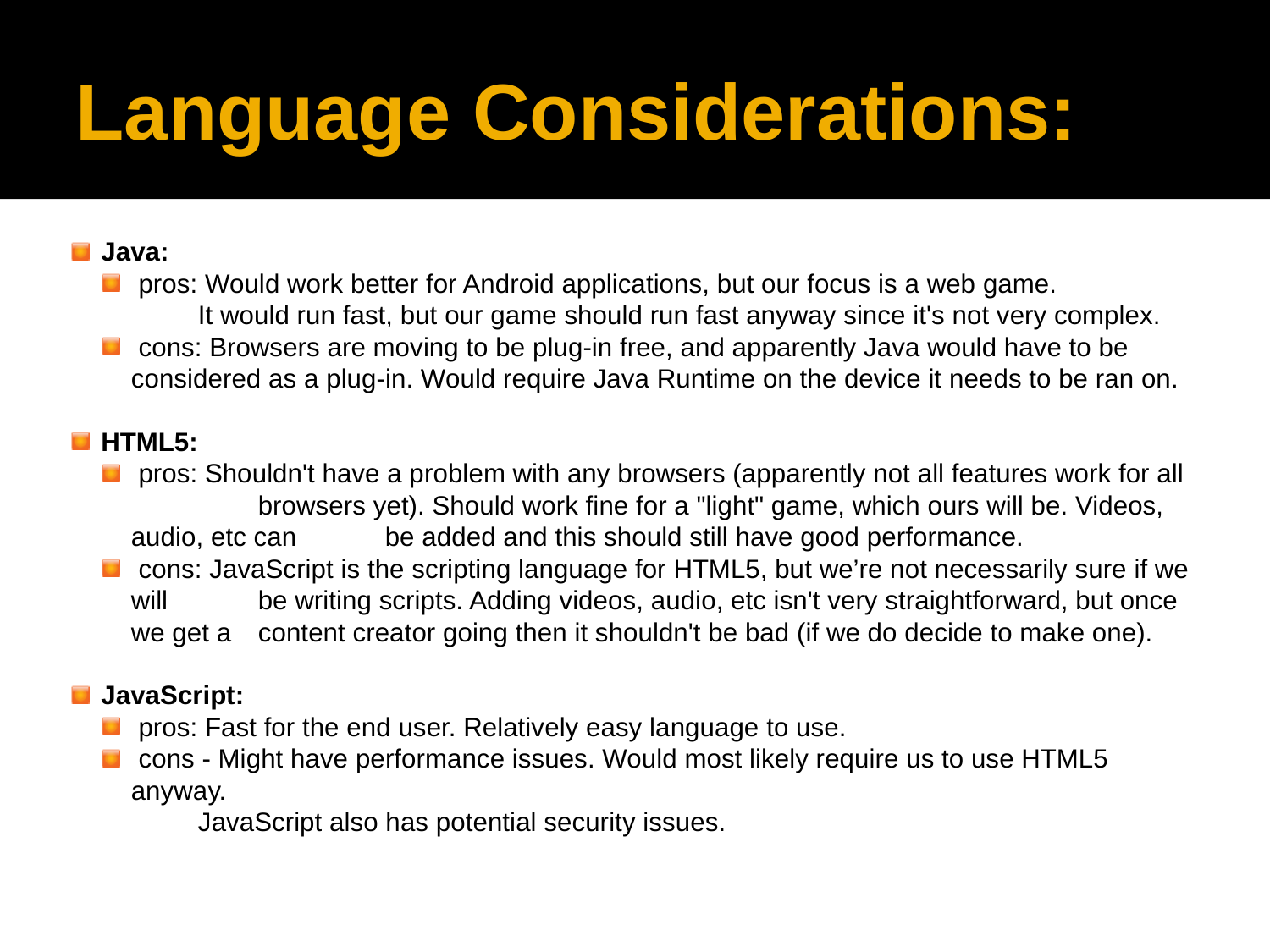

Language Considerations:
Java:
 pros: Would work better for Android applications, but our focus is a web game.
            	It would run fast, but our game should run fast anyway since it's not very complex.
 cons: Browsers are moving to be plug-in free, and apparently Java would have to be 	considered as a plug-in. Would require Java Runtime on the device it needs to be ran on.

HTML5:
 pros: Shouldn't have a problem with any browsers (apparently not all features work for all 	browsers yet). Should work fine for a "light" game, which ours will be. Videos, audio, etc can 	be added and this should still have good performance.
 cons: JavaScript is the scripting language for HTML5, but we’re not necessarily sure if we will 	be writing scripts. Adding videos, audio, etc isn't very straightforward, but once we get a 	content creator going then it shouldn't be bad (if we do decide to make one).

JavaScript:
 pros: Fast for the end user. Relatively easy language to use.
 cons - Might have performance issues. Would most likely require us to use HTML5 anyway.
	JavaScript also has potential security issues.